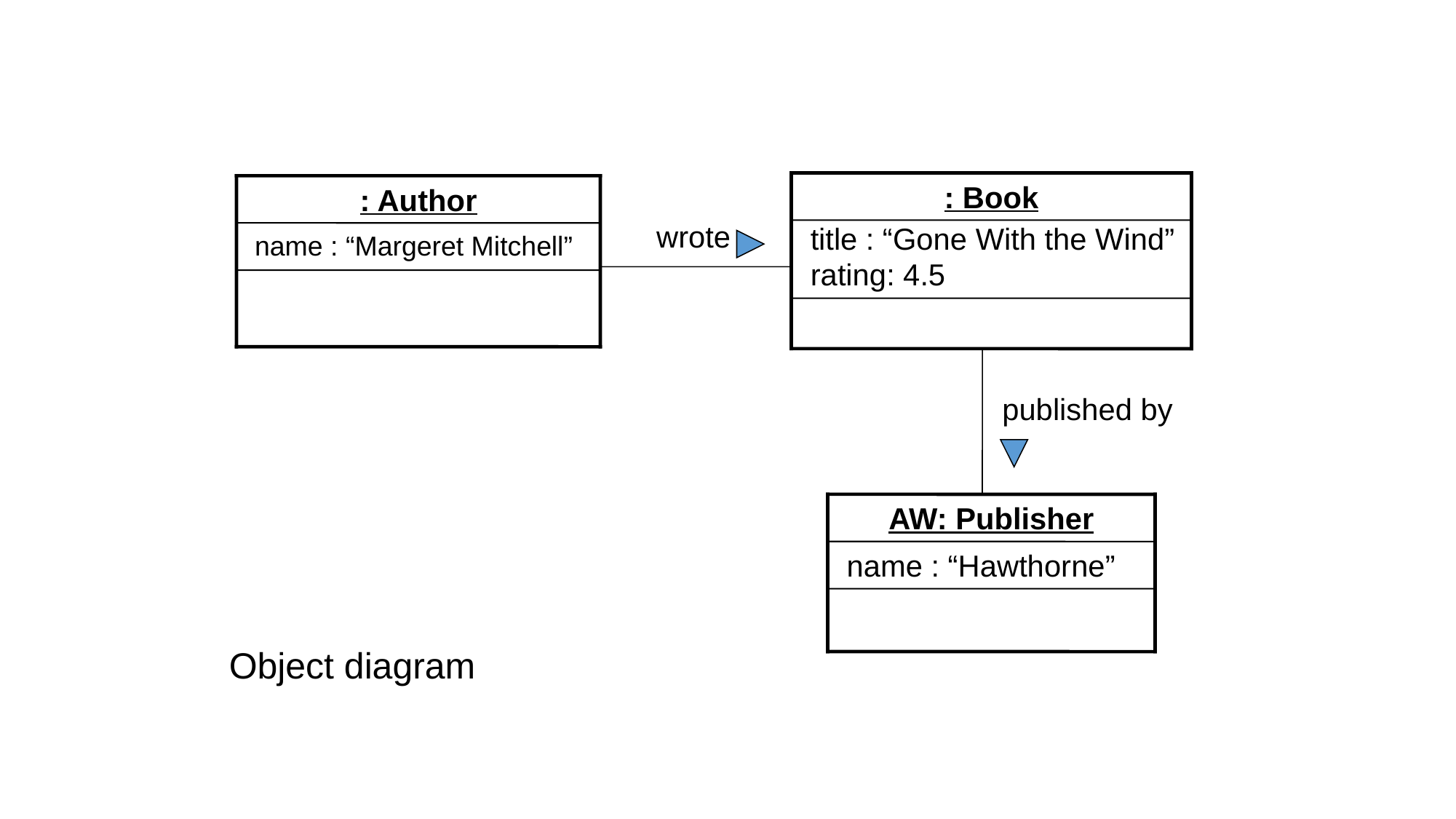

: Book

: Author

wrote
 title : “Gone With the Wind”
 rating: 4.5

 name : “Margeret Mitchell”

published by

AW: Publisher

 name : “Hawthorne”

Object diagram
45